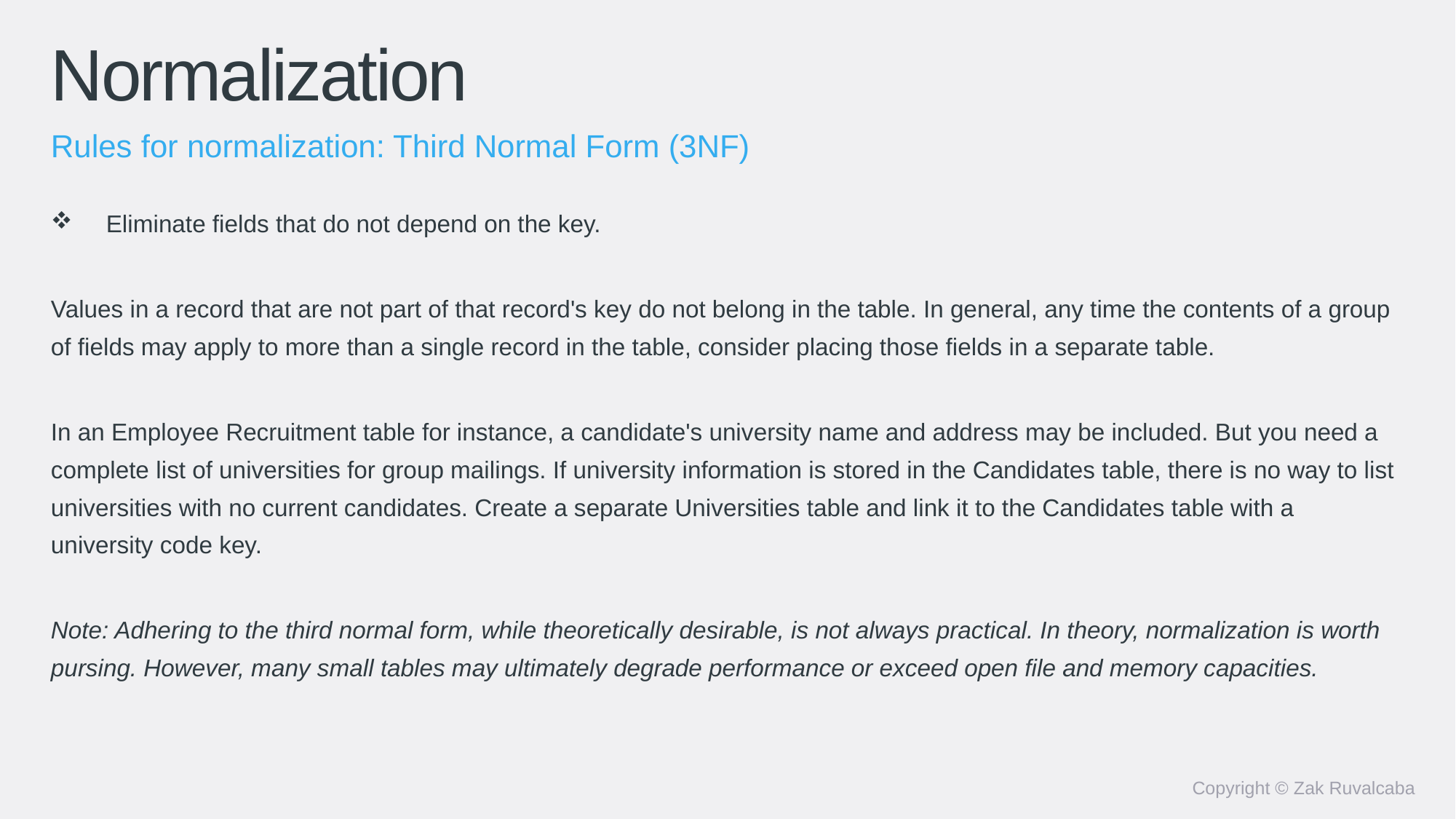

# Normalization
Rules for normalization: Third Normal Form (3NF)
Eliminate fields that do not depend on the key.

Values in a record that are not part of that record's key do not belong in the table. In general, any time the contents of a group of fields may apply to more than a single record in the table, consider placing those fields in a separate table.

In an Employee Recruitment table for instance, a candidate's university name and address may be included. But you need a complete list of universities for group mailings. If university information is stored in the Candidates table, there is no way to list universities with no current candidates. Create a separate Universities table and link it to the Candidates table with a university code key.

Note: Adhering to the third normal form, while theoretically desirable, is not always practical. In theory, normalization is worth pursing. However, many small tables may ultimately degrade performance or exceed open file and memory capacities.